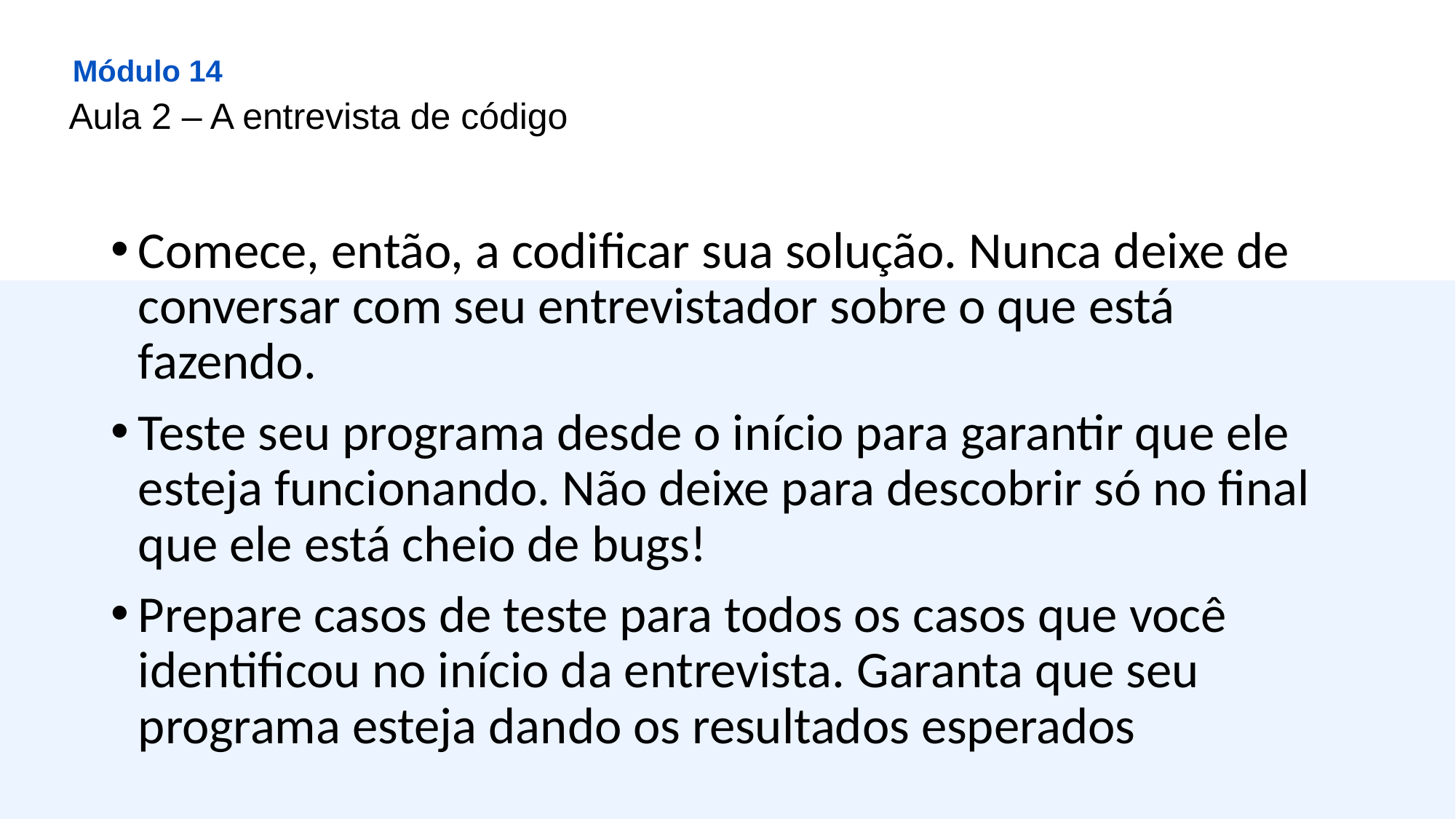

Módulo 14
Aula 2 – A entrevista de código
Comece, então, a codificar sua solução. Nunca deixe de conversar com seu entrevistador sobre o que está fazendo.
Teste seu programa desde o início para garantir que ele esteja funcionando. Não deixe para descobrir só no final que ele está cheio de bugs!
Prepare casos de teste para todos os casos que você identificou no início da entrevista. Garanta que seu programa esteja dando os resultados esperados